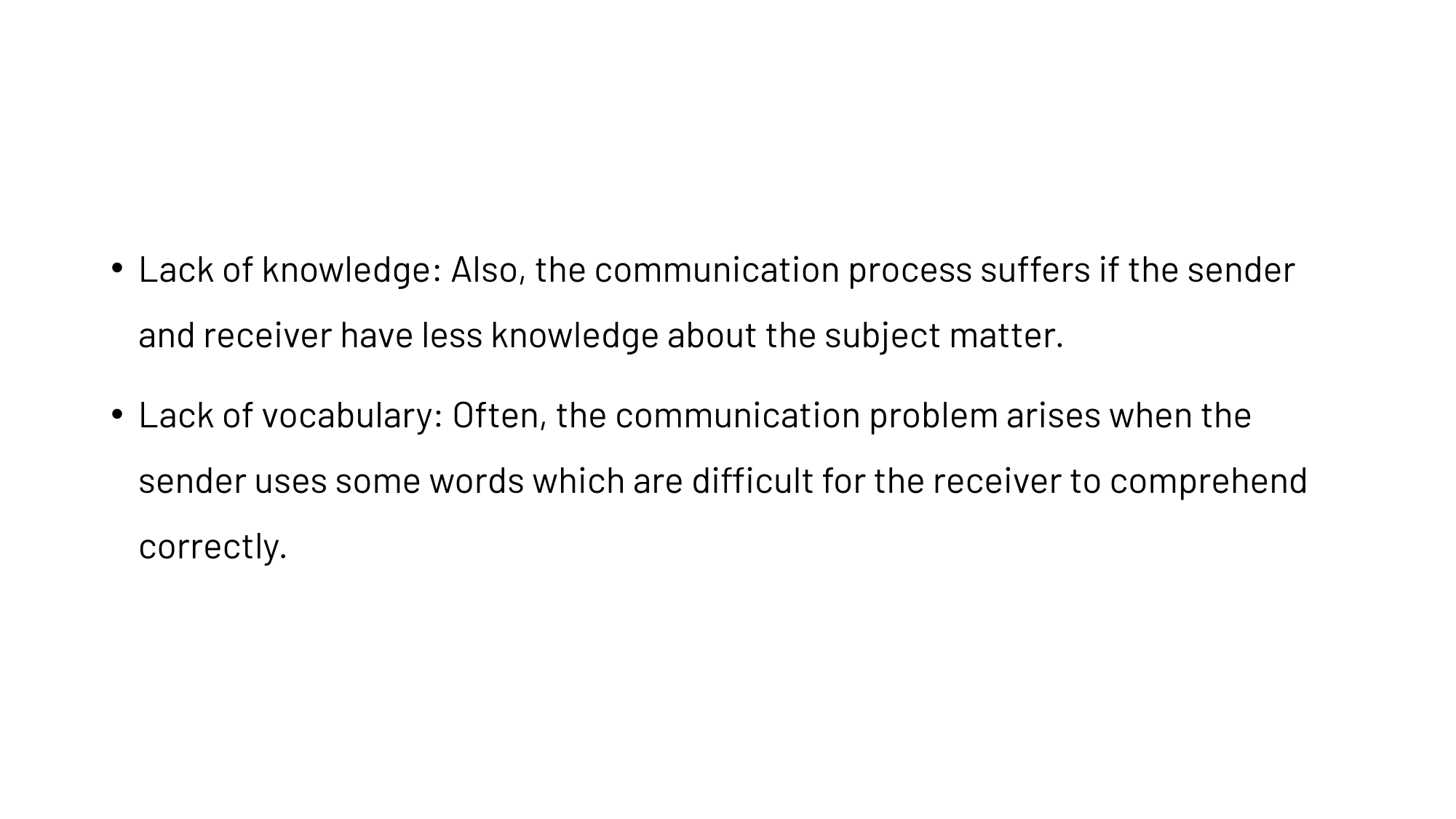

#
Lack of knowledge: Also, the communication process suffers if the sender and receiver have less knowledge about the subject matter.
Lack of vocabulary: Often, the communication problem arises when the sender uses some words which are difficult for the receiver to comprehend correctly.